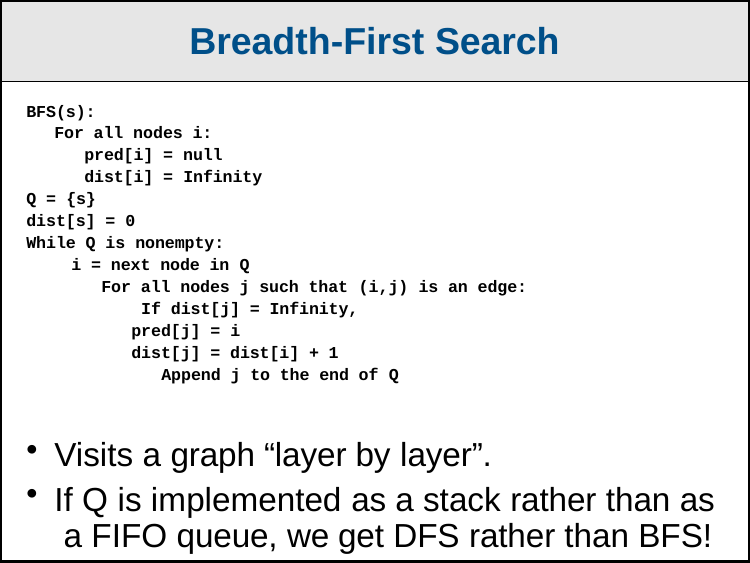

Breadth-First Search
BFS(s):
For all nodes i:  pred[i] = null  dist[i] = Infinity
Q = {s}
dist[s] = 0
While Q is nonempty:
i = next node in Q
For all nodes j such that (i,j) is an edge:  If dist[j] = Infinity,
pred[j] = i
dist[j] = dist[i] + 1  Append j to the end of Q
Visits a graph “layer by layer”.
If Q is implemented as a stack rather than as  a FIFO queue, we get DFS rather than BFS!